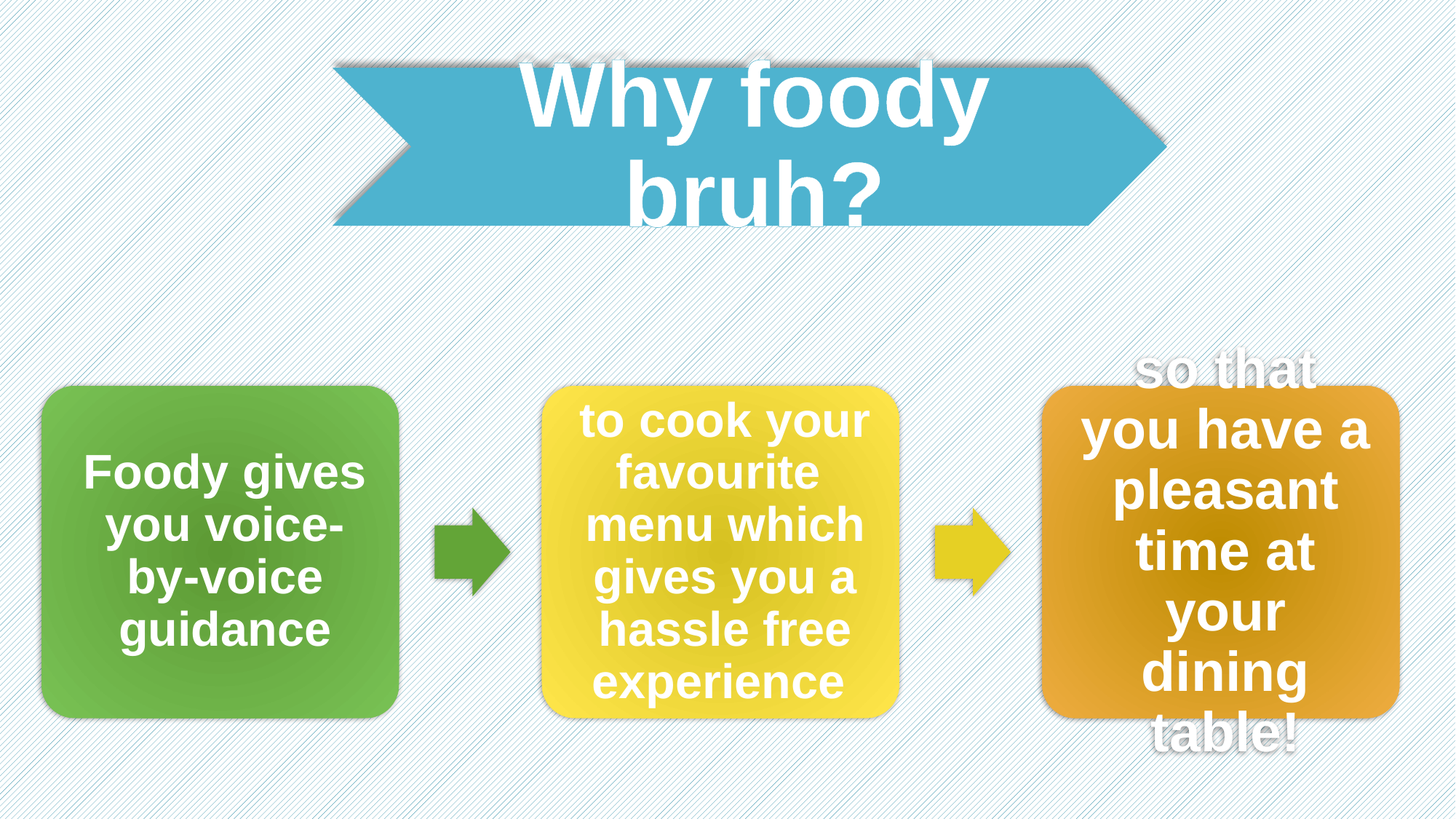

Why foody bruh?
Foody gives you voice-by-voice guidance

to cook your favourite  menu which gives you a hassle free experience

so that you have a pleasant time at your dining table!